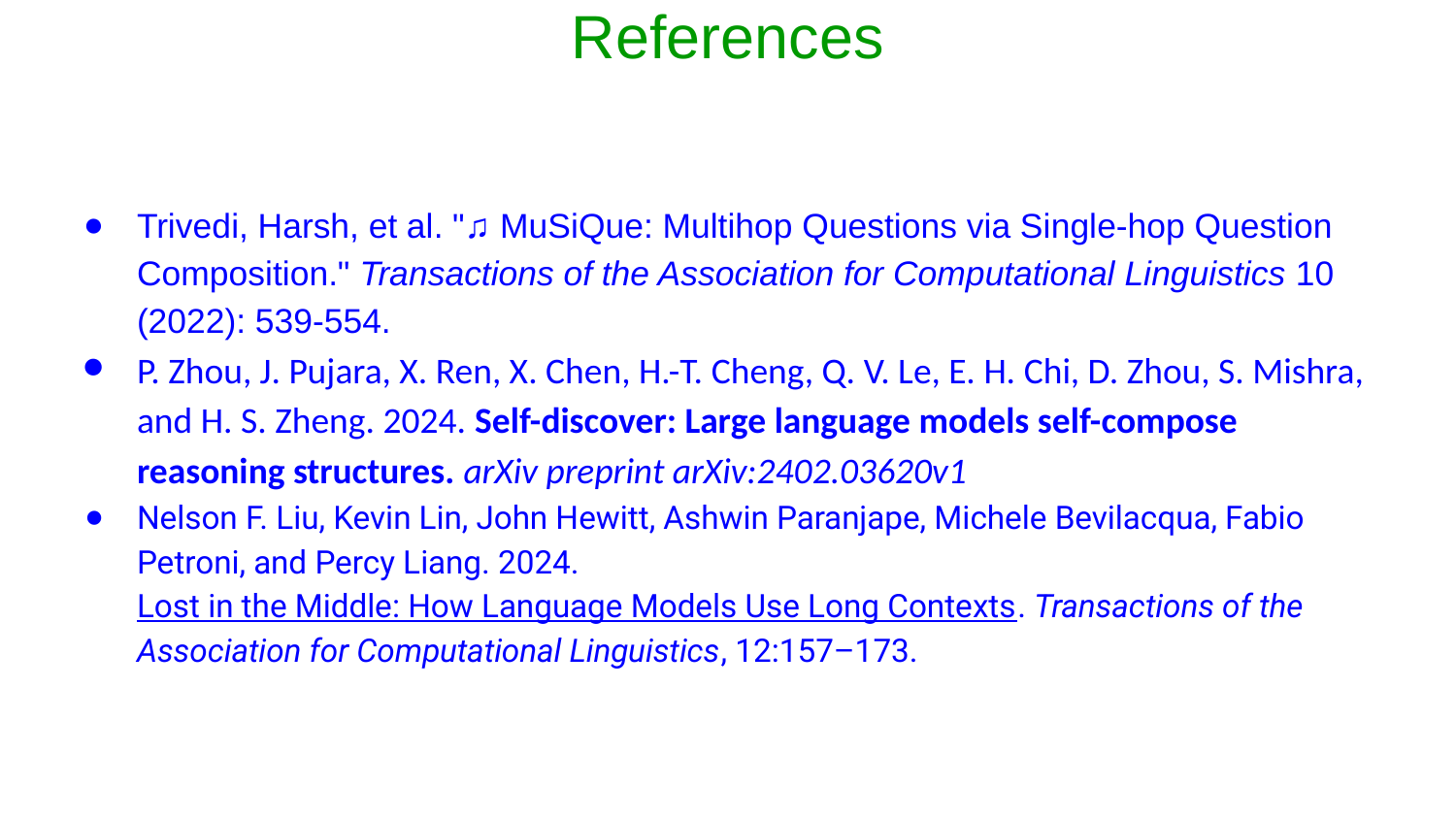

# References
Trivedi, Harsh, et al. "♫ MuSiQue: Multihop Questions via Single-hop Question Composition." Transactions of the Association for Computational Linguistics 10 (2022): 539-554.
P. Zhou, J. Pujara, X. Ren, X. Chen, H.-T. Cheng, Q. V. Le, E. H. Chi, D. Zhou, S. Mishra, and H. S. Zheng. 2024. Self-discover: Large language models self-compose reasoning structures. arXiv preprint arXiv:2402.03620v1
Nelson F. Liu, Kevin Lin, John Hewitt, Ashwin Paranjape, Michele Bevilacqua, Fabio Petroni, and Percy Liang. 2024. Lost in the Middle: How Language Models Use Long Contexts. Transactions of the Association for Computational Linguistics, 12:157–173.